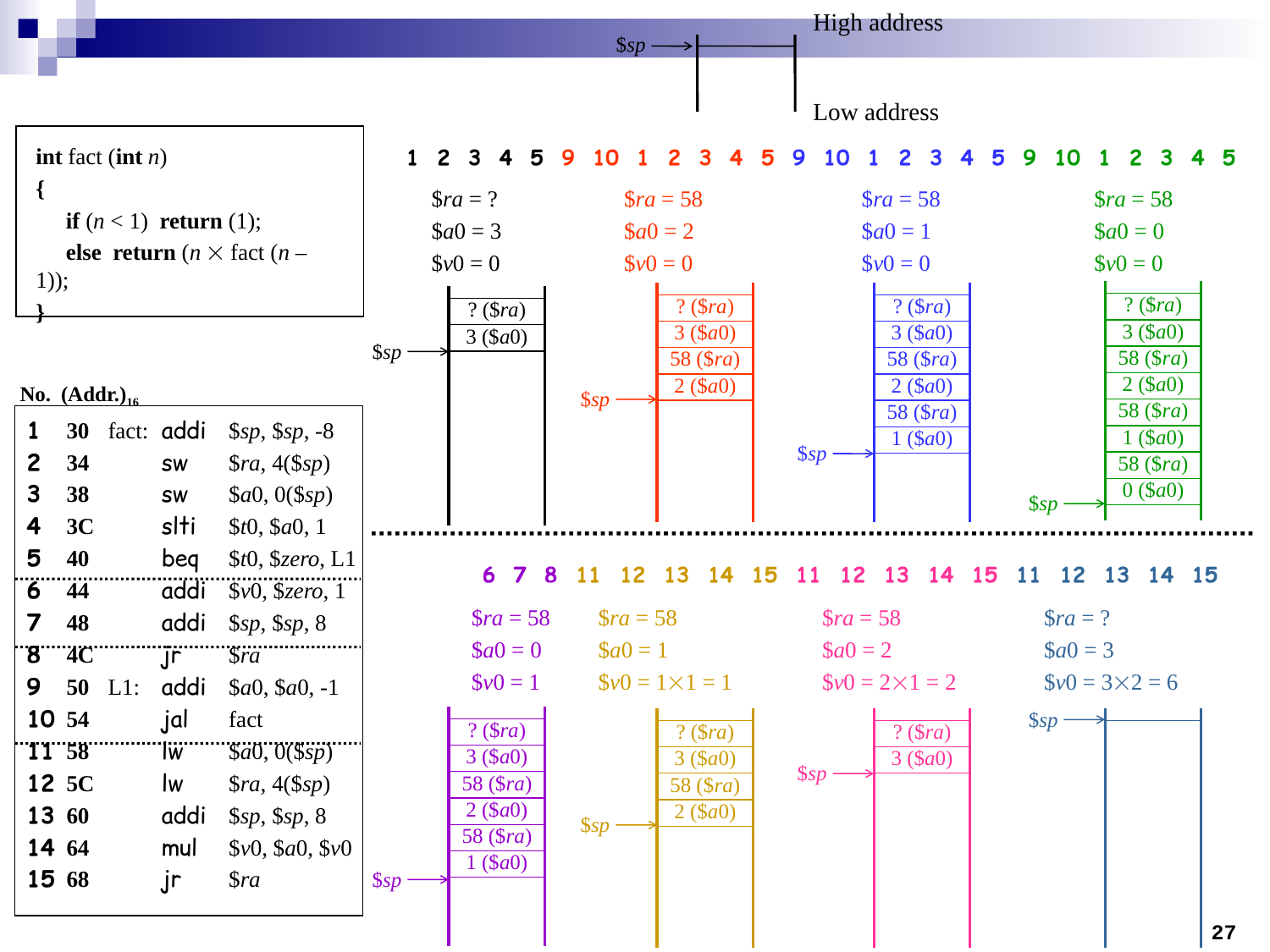

High address
$sp

Low address

int fact (int n)
{
	if (n < 1)  return (1);
	else  return (n × fact (n – 1));
}
1  2  3  4  5  9  10  1  2  3  4  5  9  10  1  2  3  4  5  9  10  1  2  3  4  5
$ra = ?
$a0 = 3
$v0 = 0
$ra = 58
$a0 = 2
$v0 = 0
$ra = 58
$a0 = 1
$v0 = 0
$ra = 58
$a0 = 0
$v0 = 0
| ? ($ra) |
| --- |
| 3 ($a0) |
| 58 ($ra) |
| 2 ($a0) |
| 58 ($ra) |
| 1 ($a0) |
| 58 ($ra) |
| 0 ($a0) |
| ? ($ra) |
| --- |
| 3 ($a0) |
| 58 ($ra) |
| 2 ($a0) |
|  |
|  |
|  |
|  |
| ? ($ra) |
| --- |
| 3 ($a0) |
| 58 ($ra) |
| 2 ($a0) |
| 58 ($ra) |
| 1 ($a0) |
|  |
|  |
| ? ($ra) |
| --- |
| 3 ($a0) |
|  |
|  |
|  |
|  |
|  |
|  |
$sp

No.
(Addr.)16

1	30	fact:	addi	$sp, $sp, -8
2	34		sw	$ra, 4($sp)
3	38		sw	$a0, 0($sp)
4	3C		slti	$t0, $a0, 1
5	40		beq	$t0, $zero, L1
6	44		addi	$v0, $zero, 1
7	48		addi	$sp, $sp, 8
8	4C		jr	$ra
9	50	L1:	addi	$a0, $a0, -1
10	54		jal	fact
11	58		lw	$a0, 0($sp)
12	5C		lw	$ra, 4($sp)
13	60		addi	$sp, $sp, 8
14	64		mul	$v0, $a0, $v0
15	68		jr	$ra

$sp

$sp

$sp

6  7  8  11  12  13  14  15  11  12  13  14  15  11  12  13  14  15
$ra = 58
$a0 = 0
$v0 = 1
$ra = 58
$a0 = 1
$v0 = 1×1 = 1
$ra = 58
$a0 = 2
$v0 = 2×1 = 2
$ra = ?
$a0 = 3
$v0 = 3×2 = 6
$sp
| ? ($ra) |
| --- |
| 3 ($a0) |
| 58 ($ra) |
| 2 ($a0) |
| 58 ($ra) |
| 1 ($a0) |
|  |
|  |

| ? ($ra) |
| --- |
| 3 ($a0) |
| 58 ($ra) |
| 2 ($a0) |
|  |
|  |
|  |
|  |
| ? ($ra) |
| --- |
| 3 ($a0) |
|  |
|  |
|  |
|  |
|  |
|  |
|  |
| --- |
|  |
|  |
|  |
|  |
|  |
|  |
|  |
$sp

$sp

$sp

27